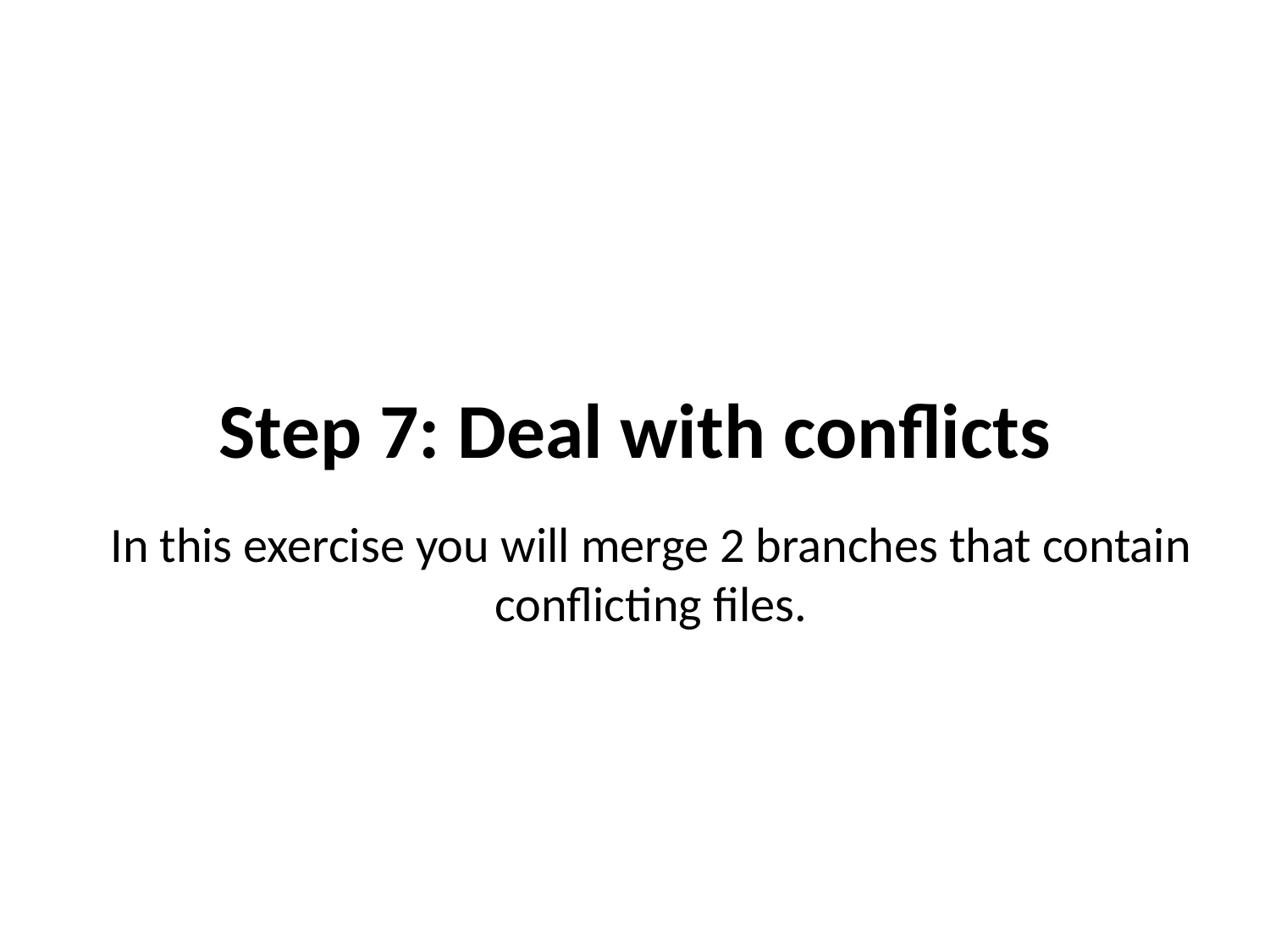

Step 7: Deal with conflicts
In this exercise you will merge 2 branches that contain conflicting files.